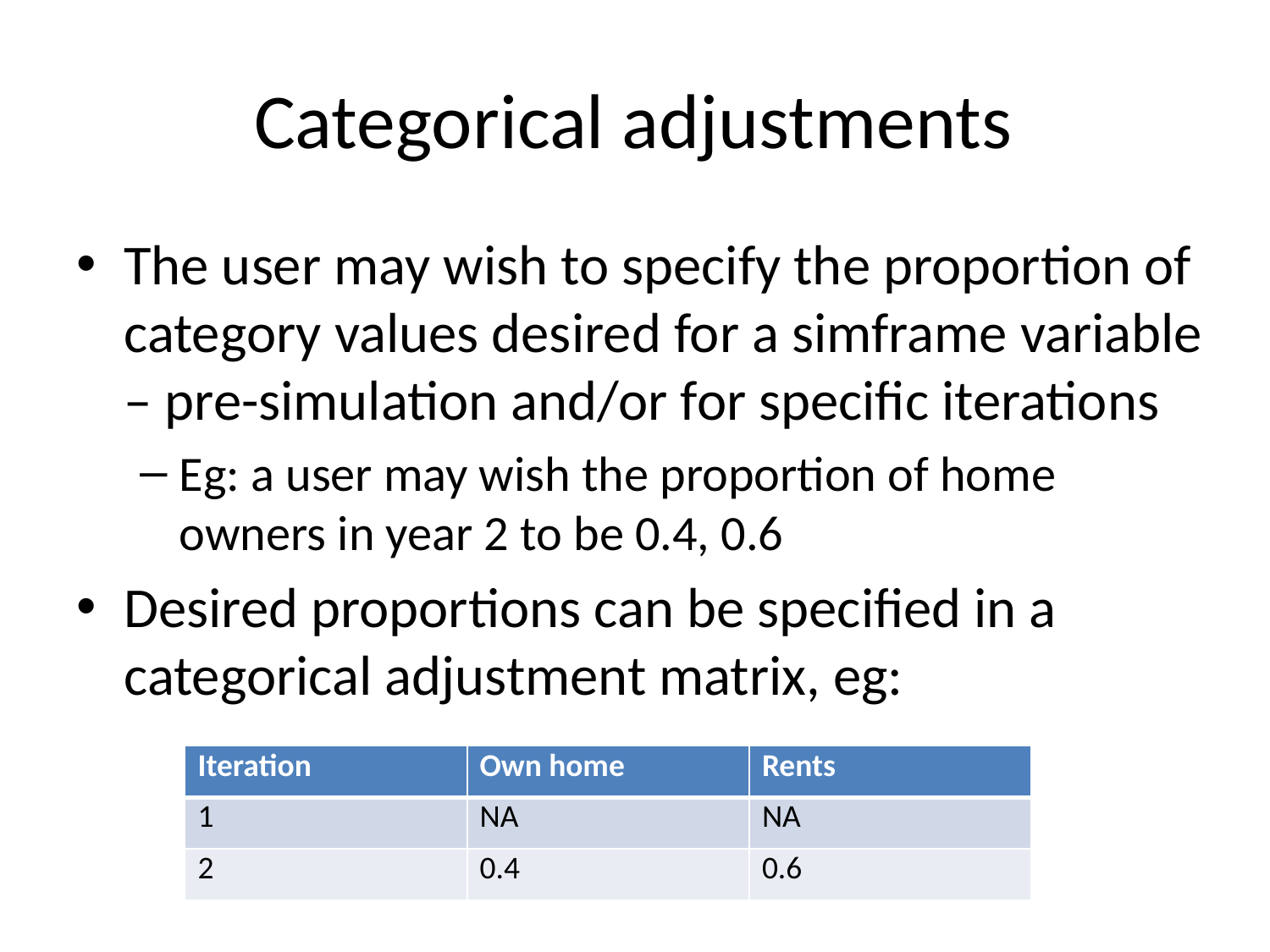

# Categorical adjustments
The user may wish to specify the proportion of category values desired for a simframe variable – pre-simulation and/or for specific iterations
Eg: a user may wish the proportion of home owners in year 2 to be 0.4, 0.6
Desired proportions can be specified in a categorical adjustment matrix, eg:

| Iteration | Own home | Rents |
| --- | --- | --- |
| 1 | NA | NA |
| 2 | 0.4 | 0.6 |